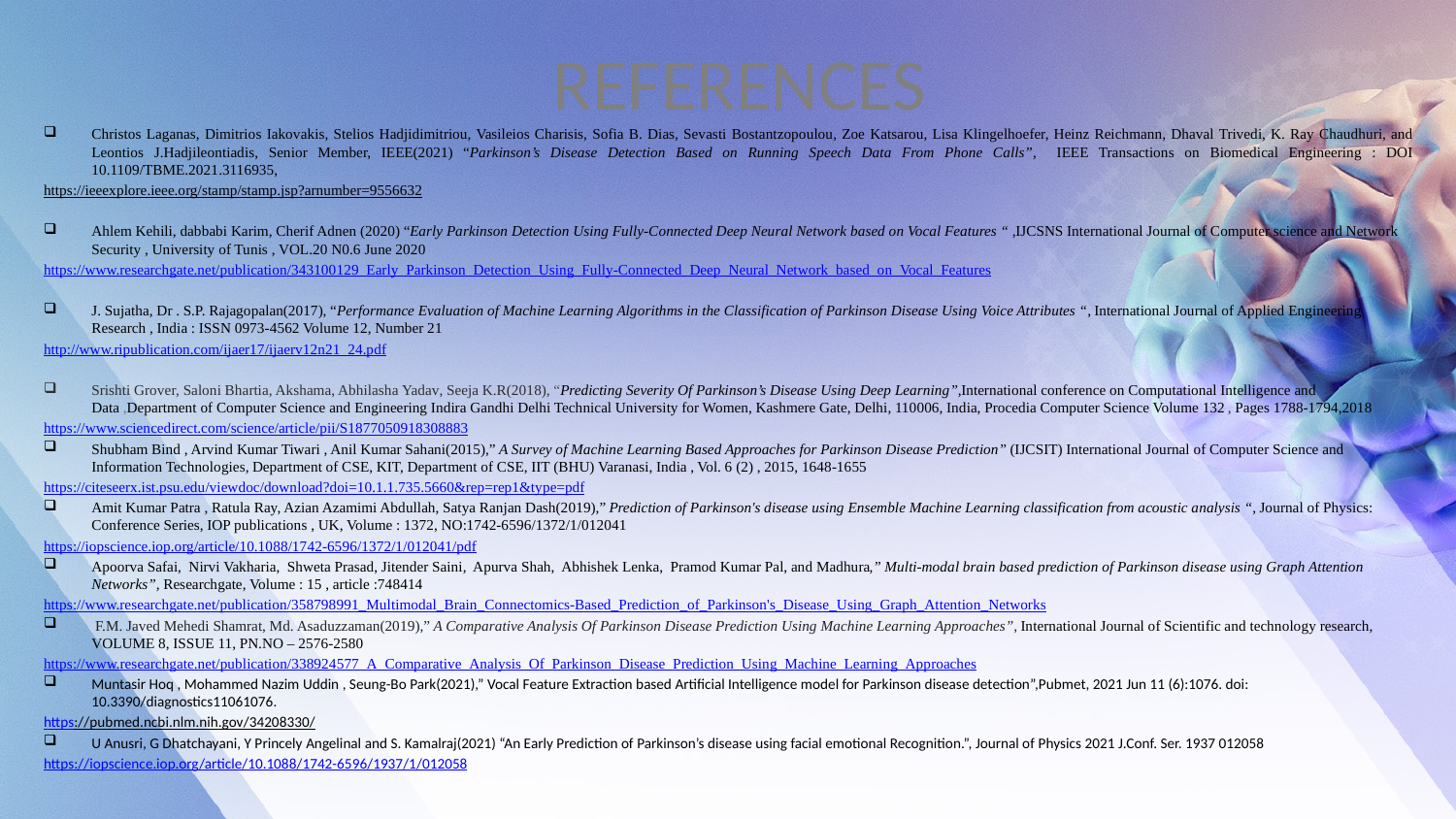

# REFERENCES
Christos Laganas, Dimitrios Iakovakis, Stelios Hadjidimitriou, Vasileios Charisis, Sofia B. Dias, Sevasti Bostantzopoulou, Zoe Katsarou, Lisa Klingelhoefer, Heinz Reichmann, Dhaval Trivedi, K. Ray Chaudhuri, and Leontios J.Hadjileontiadis, Senior Member, IEEE(2021) “Parkinson’s Disease Detection Based on Running Speech Data From Phone Calls”,  IEEE Transactions on Biomedical Engineering : DOI 10.1109/TBME.2021.3116935,
https://ieeexplore.ieee.org/stamp/stamp.jsp?arnumber=9556632

Ahlem Kehili, dabbabi Karim, Cherif Adnen (2020) “Early Parkinson Detection Using Fully-Connected Deep Neural Network based on Vocal Features “ ,IJCSNS International Journal of Computer science and Network Security , University of Tunis , VOL.20 N0.6 June 2020
https://www.researchgate.net/publication/343100129_Early_Parkinson_Detection_Using_Fully-Connected_Deep_Neural_Network_based_on_Vocal_Features

J. Sujatha, Dr . S.P. Rajagopalan(2017), “Performance Evaluation of Machine Learning Algorithms in the Classification of Parkinson Disease Using Voice Attributes “, International Journal of Applied Engineering Research , India : ISSN 0973-4562 Volume 12, Number 21
http://www.ripublication.com/ijaer17/ijaerv12n21_24.pdf

Srishti Grover, Saloni Bhartia, Akshama, Abhilasha Yadav, Seeja K.R(2018), “Predicting Severity Of Parkinson’s Disease Using Deep Learning”,International conference on Computational Intelligence and Data ,Department of Computer Science and Engineering Indira Gandhi Delhi Technical University for Women, Kashmere Gate, Delhi, 110006, India, Procedia Computer Science Volume 132 , Pages 1788-1794,2018
https://www.sciencedirect.com/science/article/pii/S1877050918308883
Shubham Bind , Arvind Kumar Tiwari , Anil Kumar Sahani(2015),” A Survey of Machine Learning Based Approaches for Parkinson Disease Prediction” (IJCSIT) International Journal of Computer Science and Information Technologies, Department of CSE, KIT, Department of CSE, IIT (BHU) Varanasi, India , Vol. 6 (2) , 2015, 1648-1655
https://citeseerx.ist.psu.edu/viewdoc/download?doi=10.1.1.735.5660&rep=rep1&type=pdf
Amit Kumar Patra , Ratula Ray, Azian Azamimi Abdullah, Satya Ranjan Dash(2019),” Prediction of Parkinson's disease using Ensemble Machine Learning classification from acoustic analysis “, Journal of Physics: Conference Series, IOP publications , UK, Volume : 1372, NO:1742-6596/1372/1/012041
https://iopscience.iop.org/article/10.1088/1742-6596/1372/1/012041/pdf
Apoorva Safai,  Nirvi Vakharia,  Shweta Prasad, Jitender Saini,  Apurva Shah,  Abhishek Lenka,  Pramod Kumar Pal, and Madhura,” Multi-modal brain based prediction of Parkinson disease using Graph Attention Networks”, Researchgate, Volume : 15 , article :748414
https://www.researchgate.net/publication/358798991_Multimodal_Brain_Connectomics-Based_Prediction_of_Parkinson's_Disease_Using_Graph_Attention_Networks
 F.M. Javed Mehedi Shamrat, Md. Asaduzzaman(2019),” A Comparative Analysis Of Parkinson Disease Prediction Using Machine Learning Approaches”, International Journal of Scientific and technology research, VOLUME 8, ISSUE 11, PN.NO – 2576-2580
https://www.researchgate.net/publication/338924577_A_Comparative_Analysis_Of_Parkinson_Disease_Prediction_Using_Machine_Learning_Approaches
Muntasir Hoq , Mohammed Nazim Uddin , Seung-Bo Park(2021),” Vocal Feature Extraction based Artificial Intelligence model for Parkinson disease detection”,Pubmet, 2021 Jun 11 (6):1076. doi: 10.3390/diagnostics11061076.
https://pubmed.ncbi.nlm.nih.gov/34208330/
U Anusri, G Dhatchayani, Y Princely Angelinal and S. Kamalraj(2021) “An Early Prediction of Parkinson’s disease using facial emotional Recognition.”, Journal of Physics 2021 J.Conf. Ser. 1937 012058
https://iopscience.iop.org/article/10.1088/1742-6596/1937/1/012058